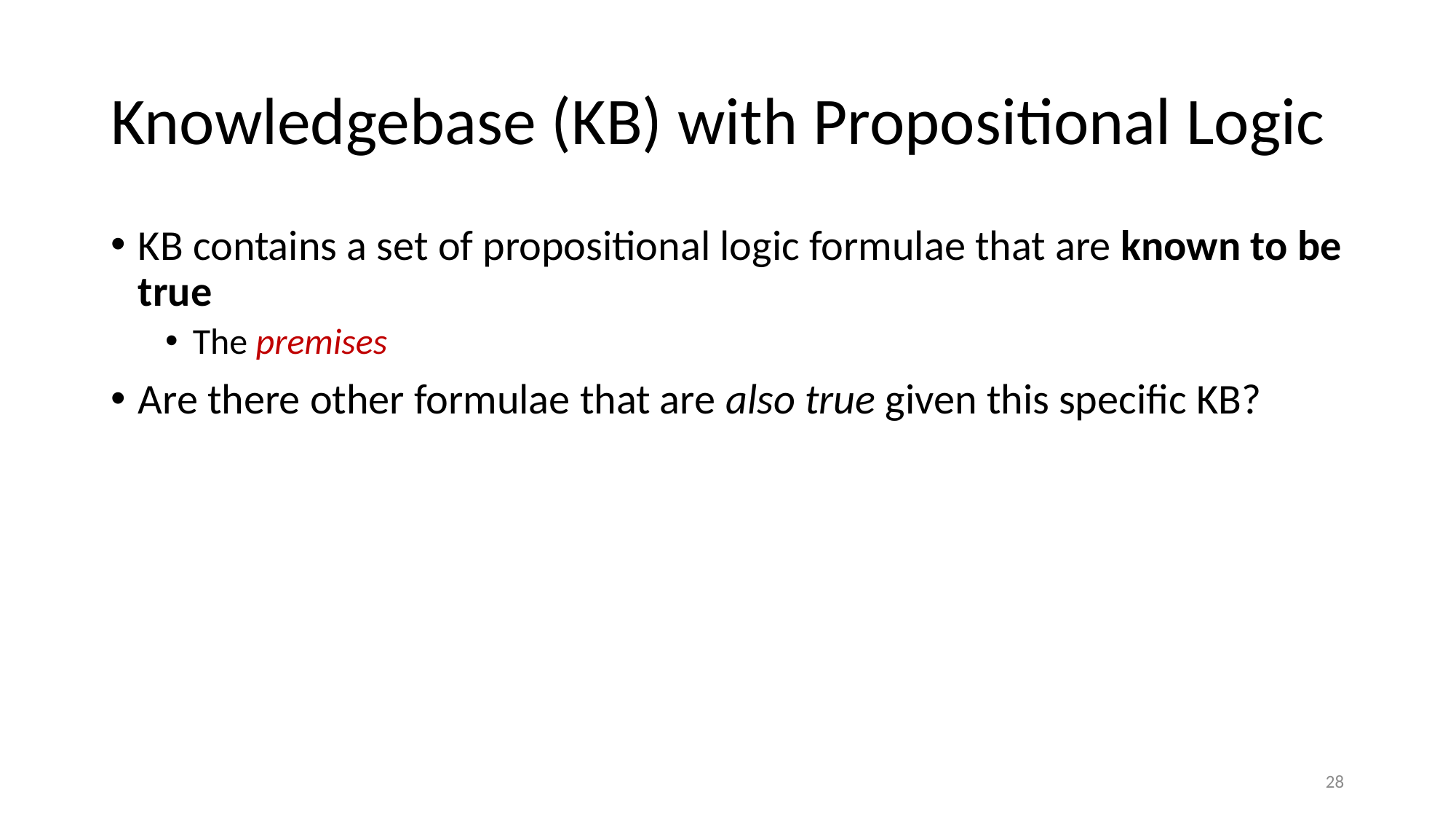

# Knowledgebase (KB) with Propositional Logic
KB contains a set of propositional logic formulae that are known to be true
The premises
Are there other formulae that are also true given this specific KB?

28